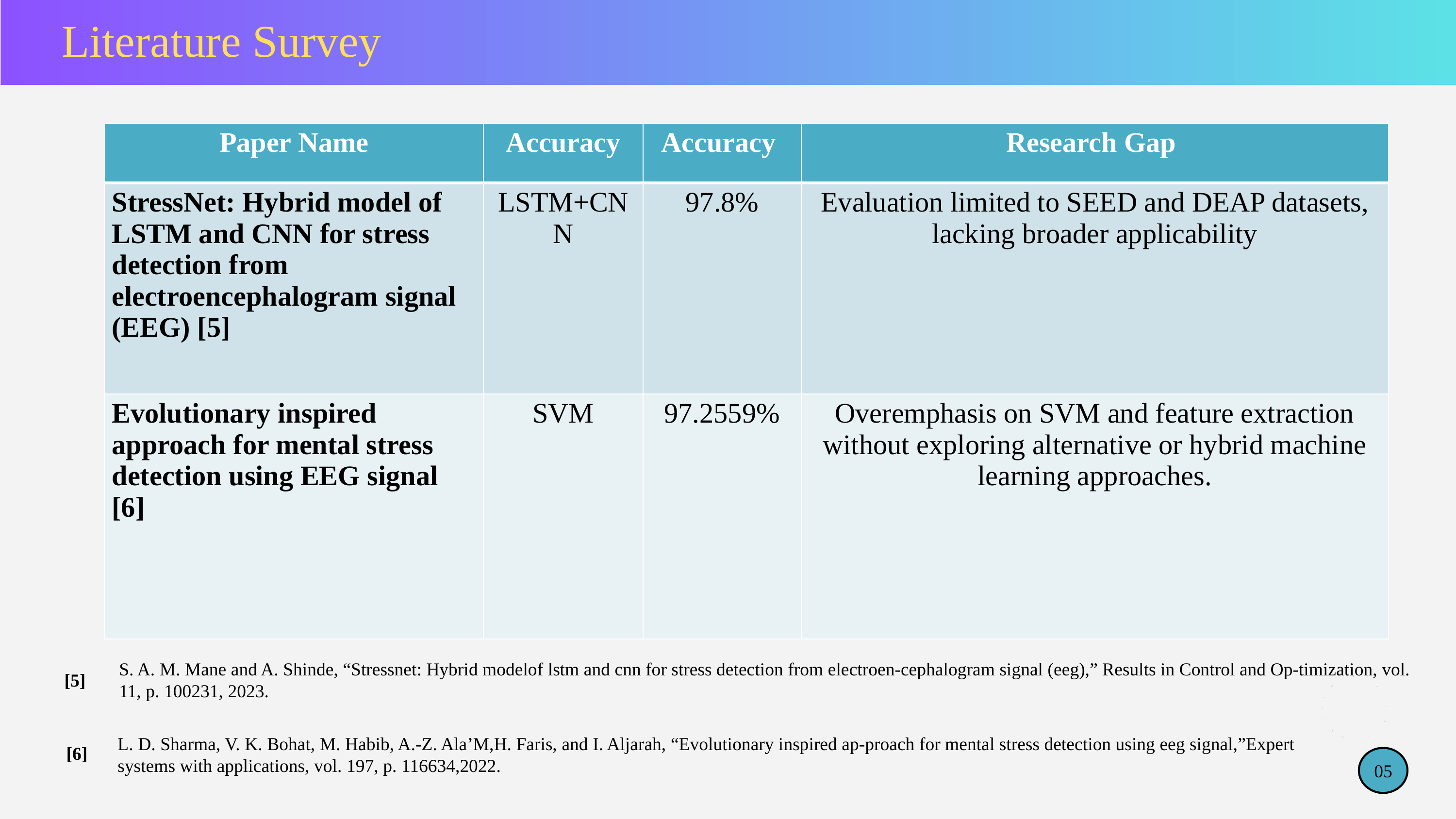

Literature Survey
| Paper Name | Accuracy | Accuracy | Research Gap |
| --- | --- | --- | --- |
| StressNet: Hybrid model of LSTM and CNN for stress detection from electroencephalogram signal (EEG) [5] | LSTM+CNN | 97.8% | Evaluation limited to SEED and DEAP datasets, lacking broader applicability |
| Evolutionary inspired approach for mental stress detection using EEG signal [6] | SVM | 97.2559% | Overemphasis on SVM and feature extraction without exploring alternative or hybrid machine learning approaches. |

S. A. M. Mane and A. Shinde, “Stressnet: Hybrid modelof lstm and cnn for stress detection from electroen-cephalogram signal (eeg),” Results in Control and Op-timization, vol. 11, p. 100231, 2023.
[5]

L. D. Sharma, V. K. Bohat, M. Habib, A.-Z. Ala’M,H. Faris, and I. Aljarah, “Evolutionary inspired ap-proach for mental stress detection using eeg signal,”Expert systems with applications, vol. 197, p. 116634,2022.
[6]
05